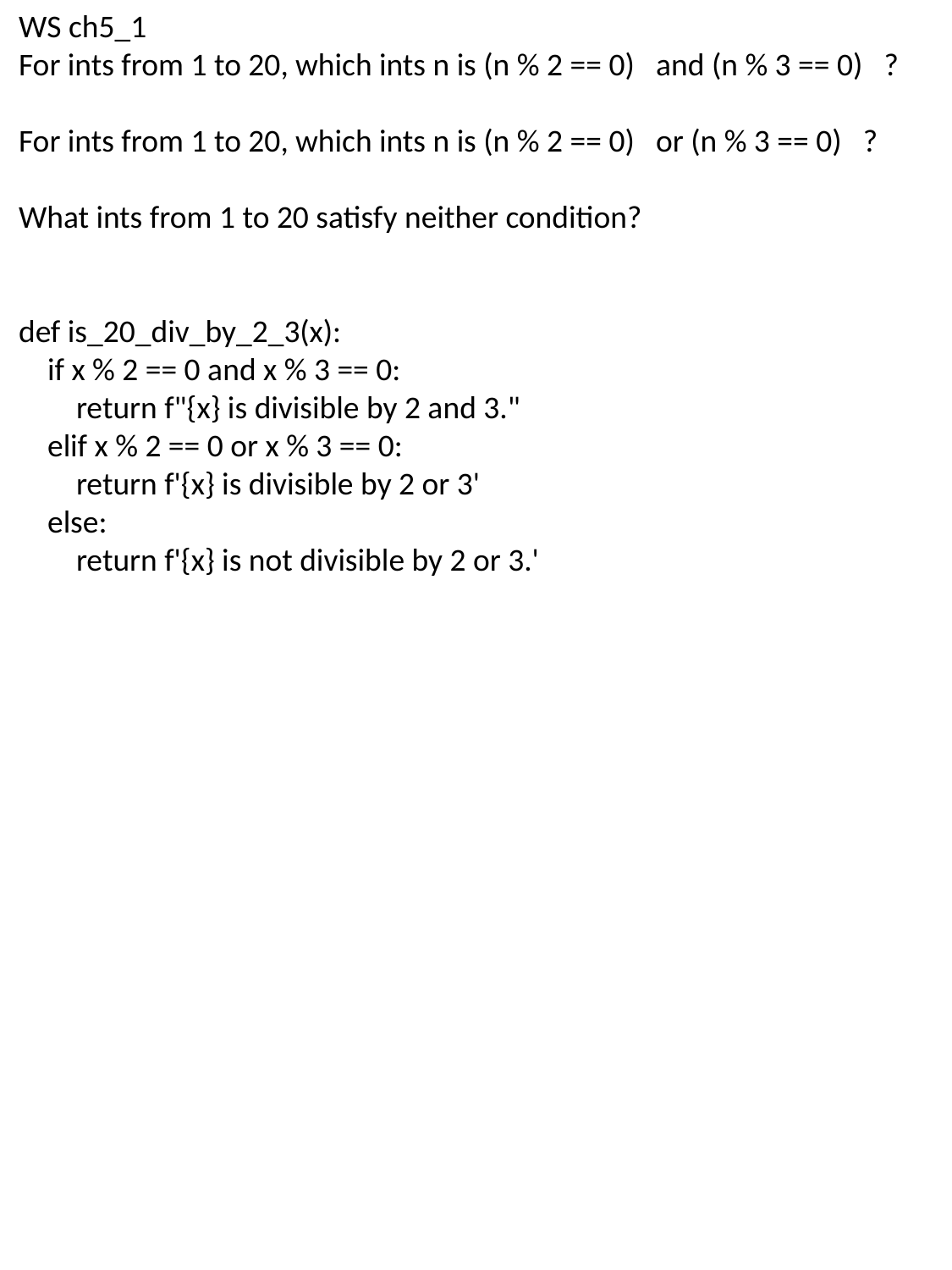

WS ch5_1
For ints from 1 to 20, which ints n is (n % 2 == 0)   and (n % 3 == 0)   ?

For ints from 1 to 20, which ints n is (n % 2 == 0)   or (n % 3 == 0)   ?

What ints from 1 to 20 satisfy neither condition?

def is_20_div_by_2_3(x):
    if x % 2 == 0 and x % 3 == 0:
        return f"{x} is divisible by 2 and 3."
    elif x % 2 == 0 or x % 3 == 0:
        return f'{x} is divisible by 2 or 3'
    else:
        return f'{x} is not divisible by 2 or 3.'